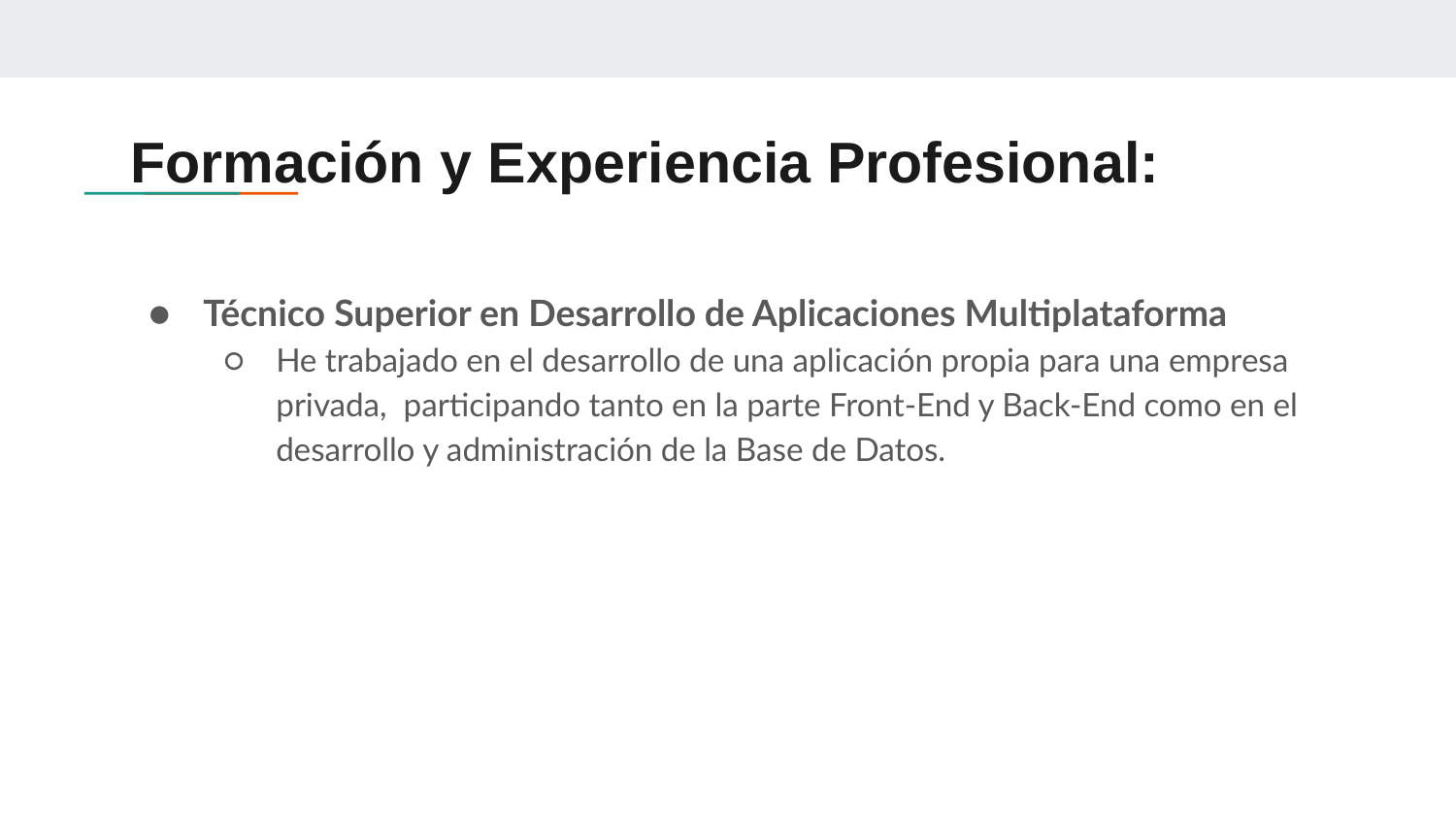

# Formación y Experiencia Profesional:
Técnico Superior en Desarrollo de Aplicaciones Multiplataforma
He trabajado en el desarrollo de una aplicación propia para una empresa privada,  participando tanto en la parte Front-End y Back-End como en el desarrollo y administración de la Base de Datos.